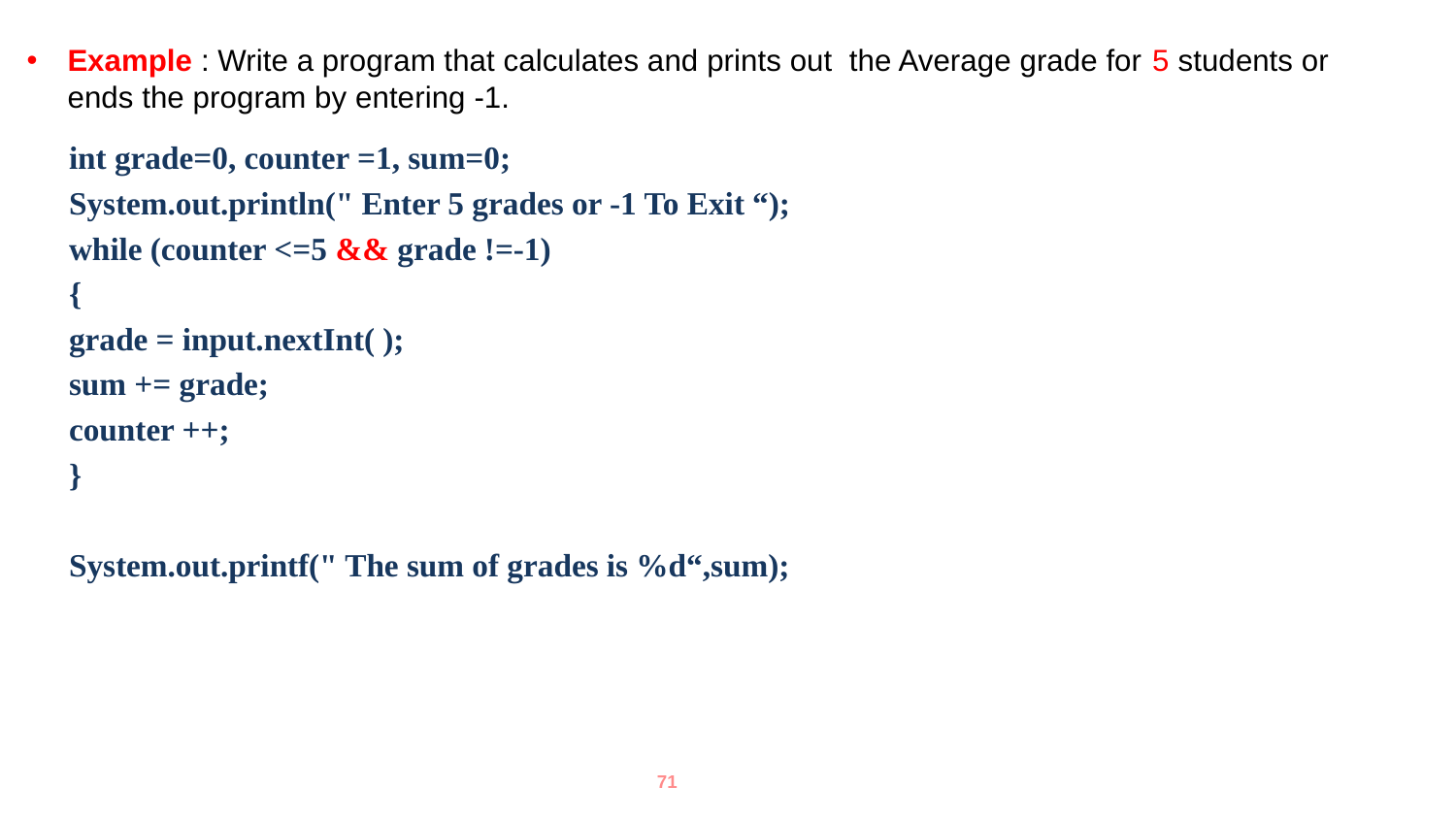

Example : Write a program that calculates and prints out  the Average grade for 5 students or ends the program by entering -1.

int grade=0, counter =1, sum=0;
System.out.println(" Enter 5 grades or -1 To Exit “);
while (counter <=5 && grade !=-1)
{
grade = input.nextInt( );
sum += grade;
counter ++;
}

System.out.printf(" The sum of grades is %d“,sum);
71